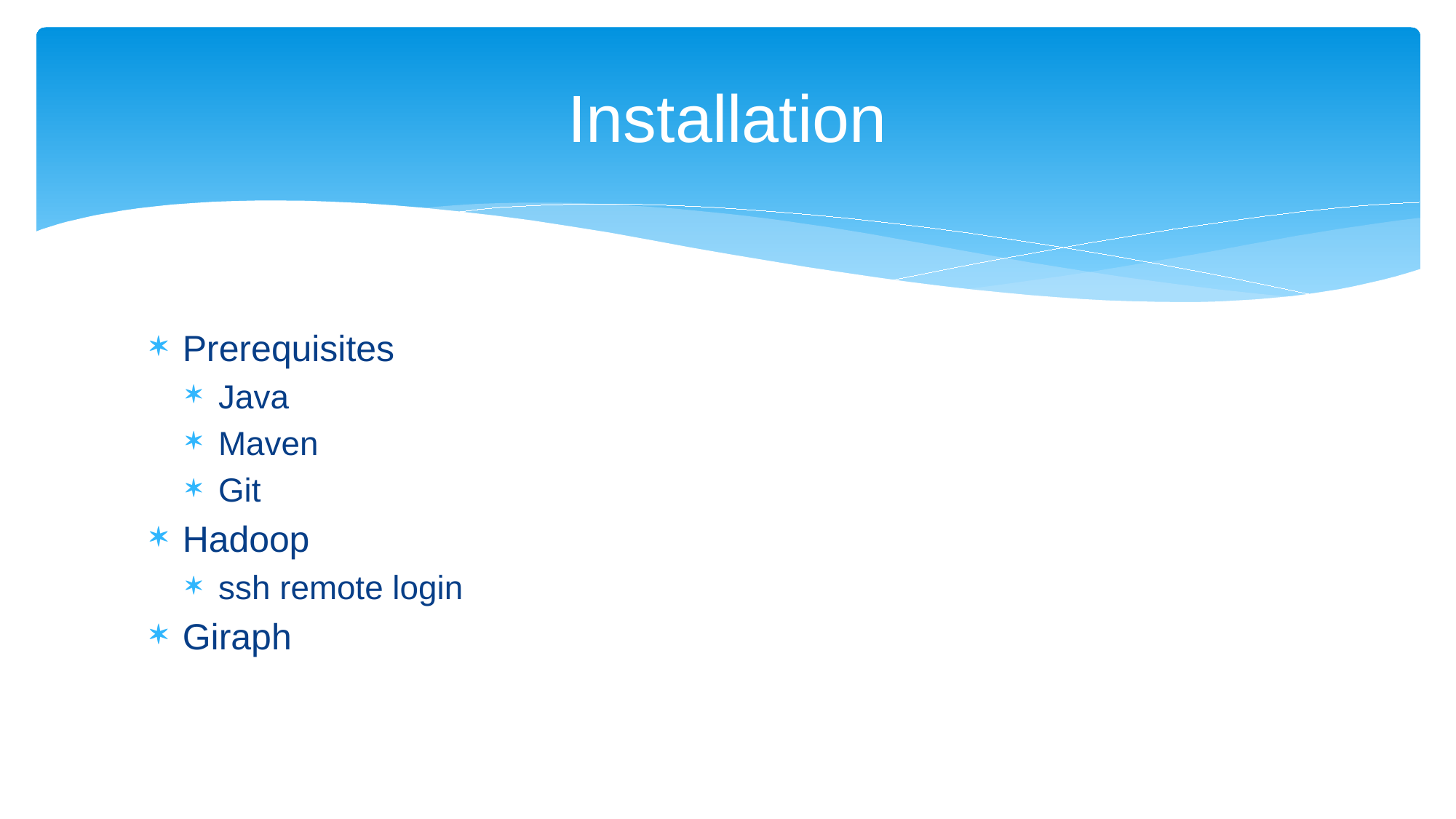

# Installation
Prerequisites
Java
Maven
Git
Hadoop
ssh remote login
Giraph